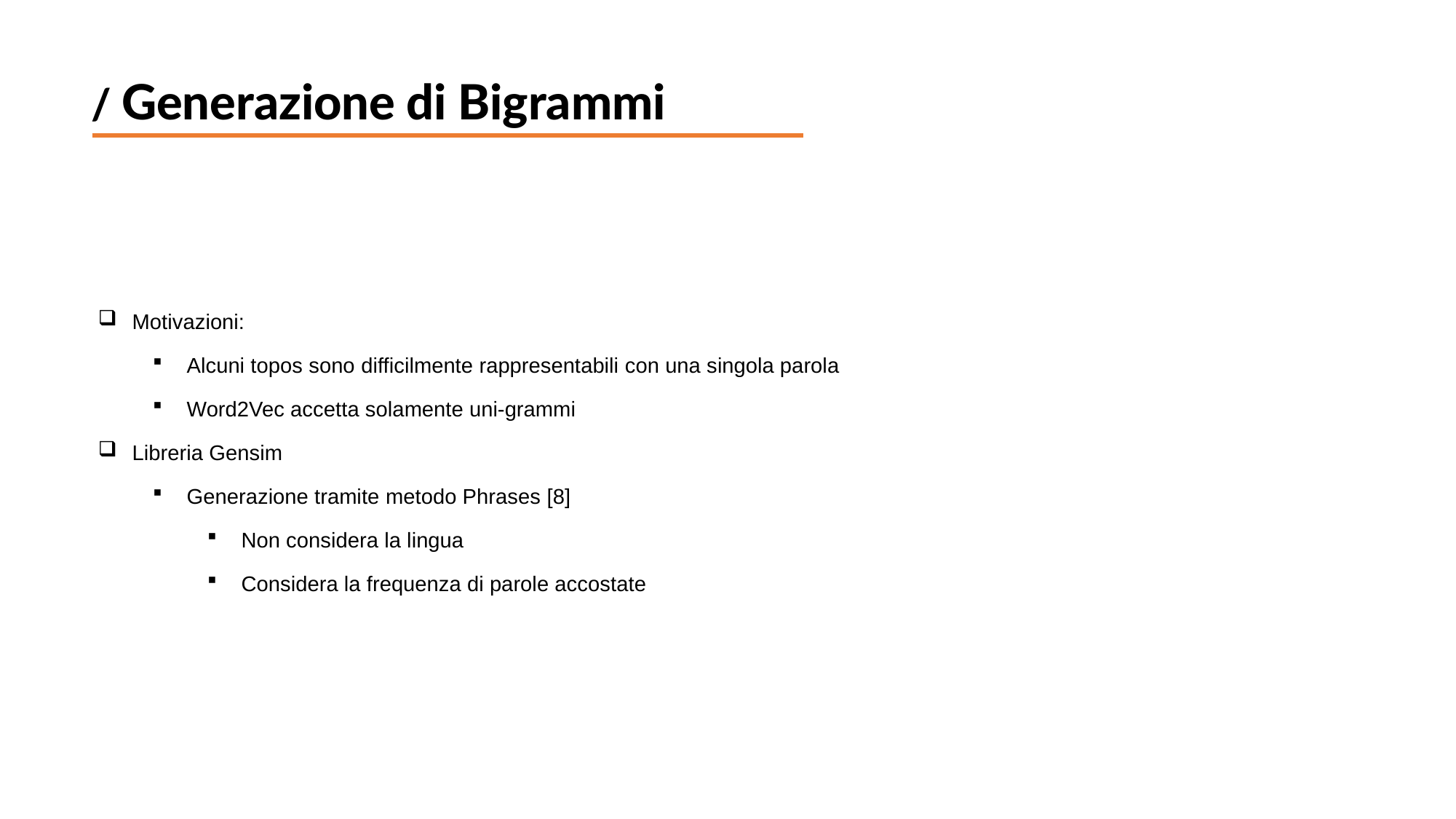

/ Generazione di Bigrammi
Motivazioni:
Alcuni topos sono difficilmente rappresentabili con una singola parola
Word2Vec accetta solamente uni-grammi
Libreria Gensim
Generazione tramite metodo Phrases [8]
Non considera la lingua
Considera la frequenza di parole accostate